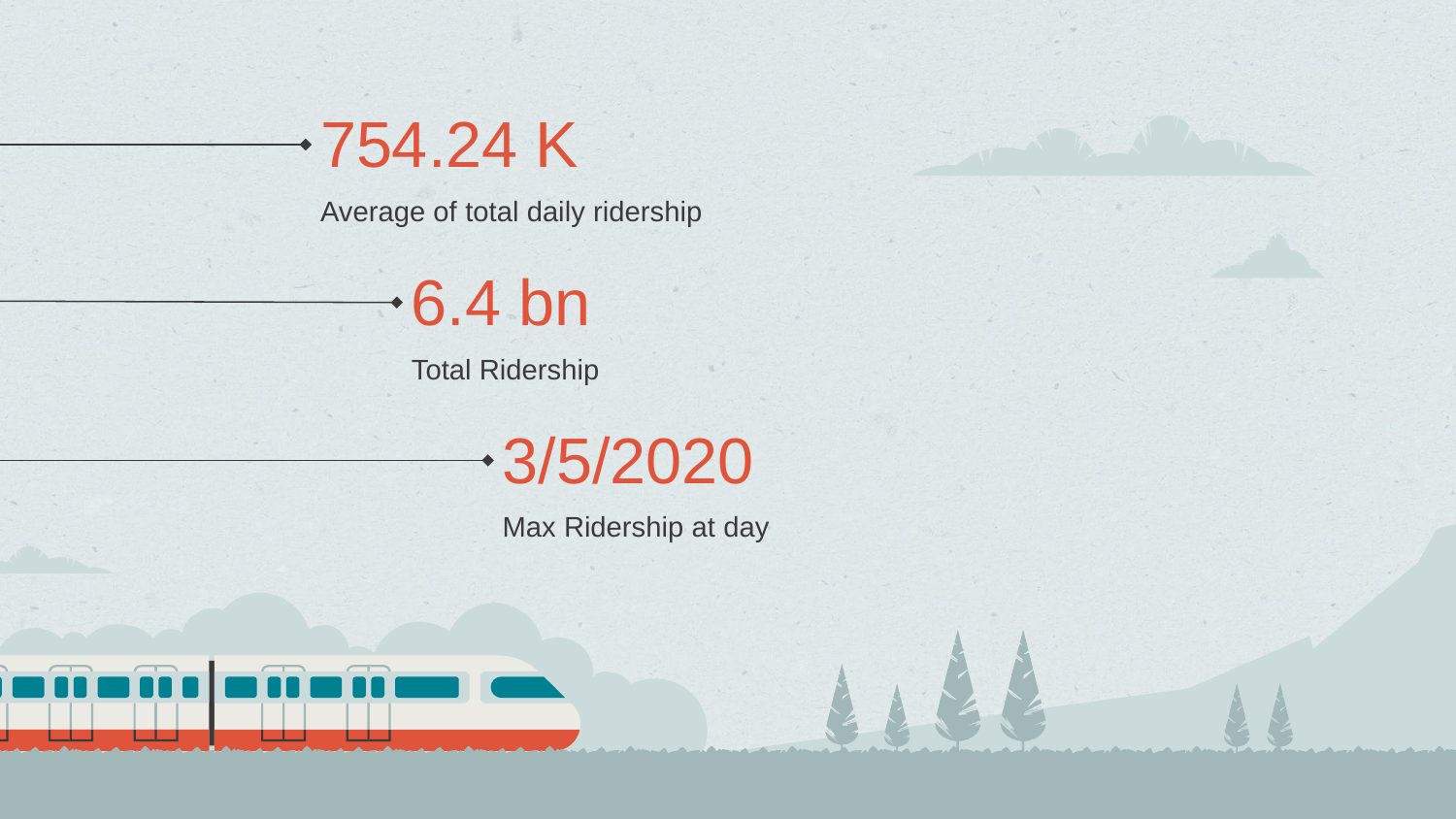

# 754.24 K
Average of total daily ridership
6.4 bn
Total Ridership
3/5/2020
Max Ridership at day